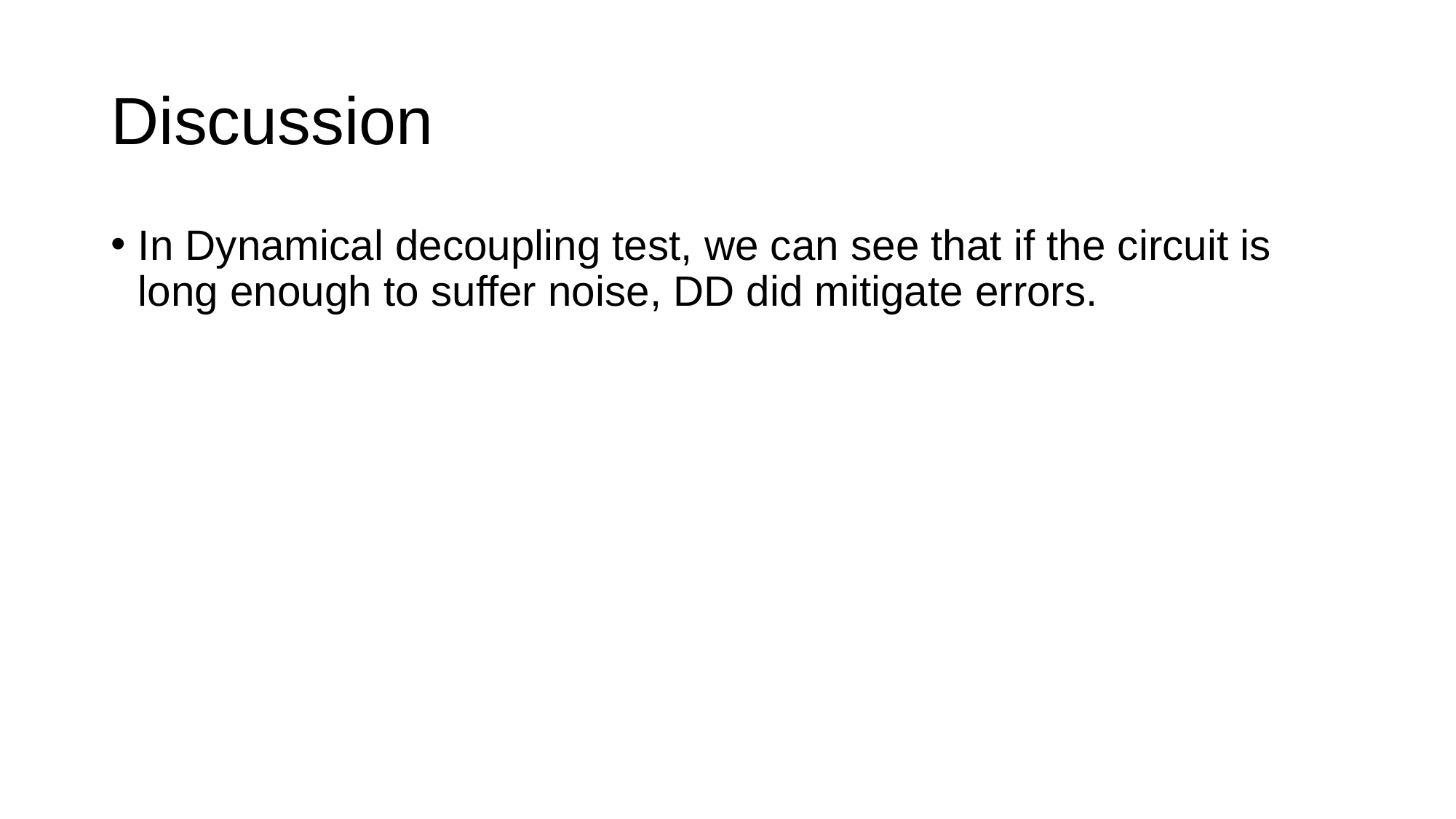

# Discussion
In Dynamical decoupling test, we can see that if the circuit is long enough to suffer noise, DD did mitigate errors.